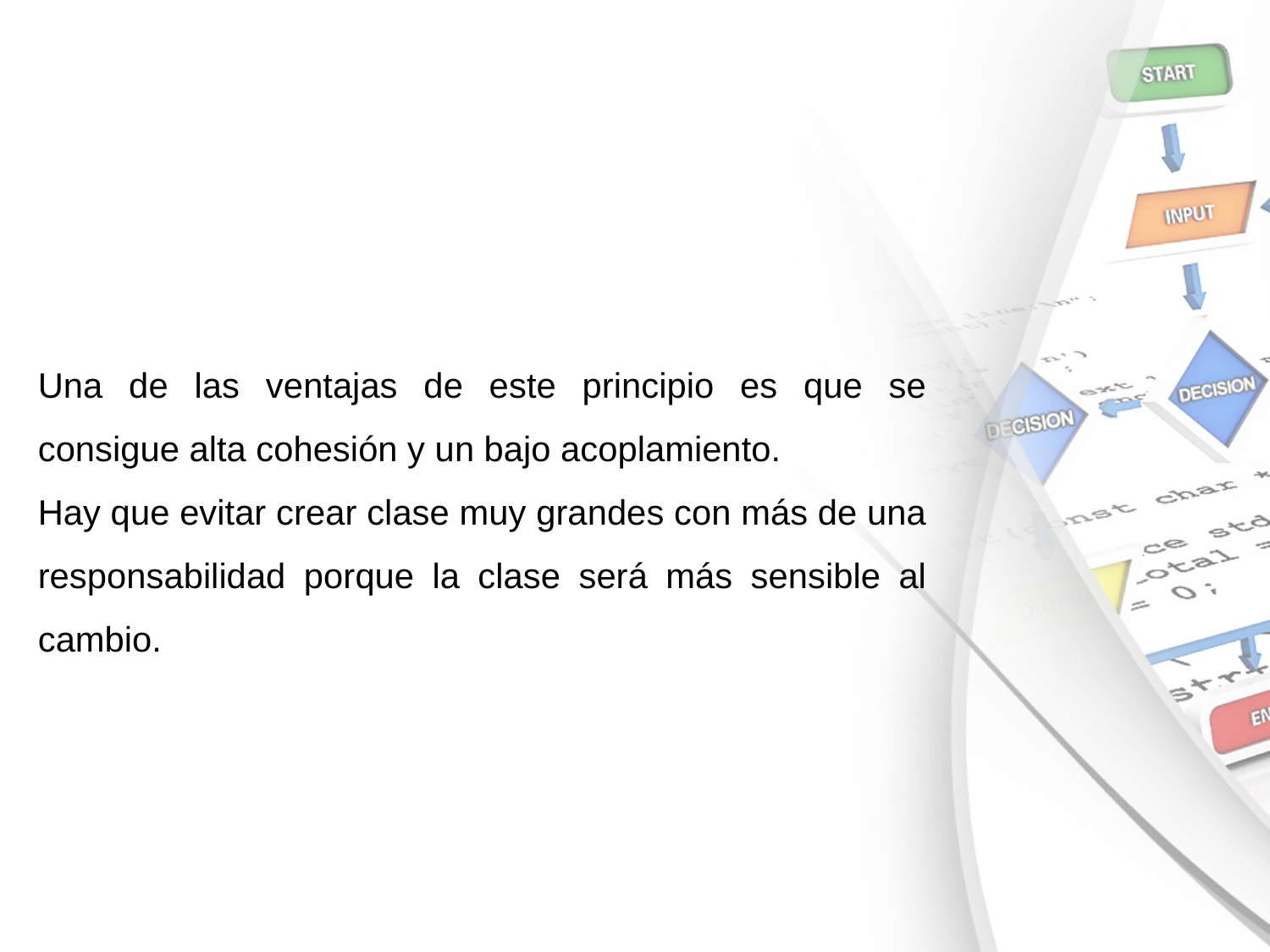

Una de las ventajas de este principio es que se consigue alta cohesión y un bajo acoplamiento.
Hay que evitar crear clase muy grandes con más de una responsabilidad porque la clase será más sensible al cambio.